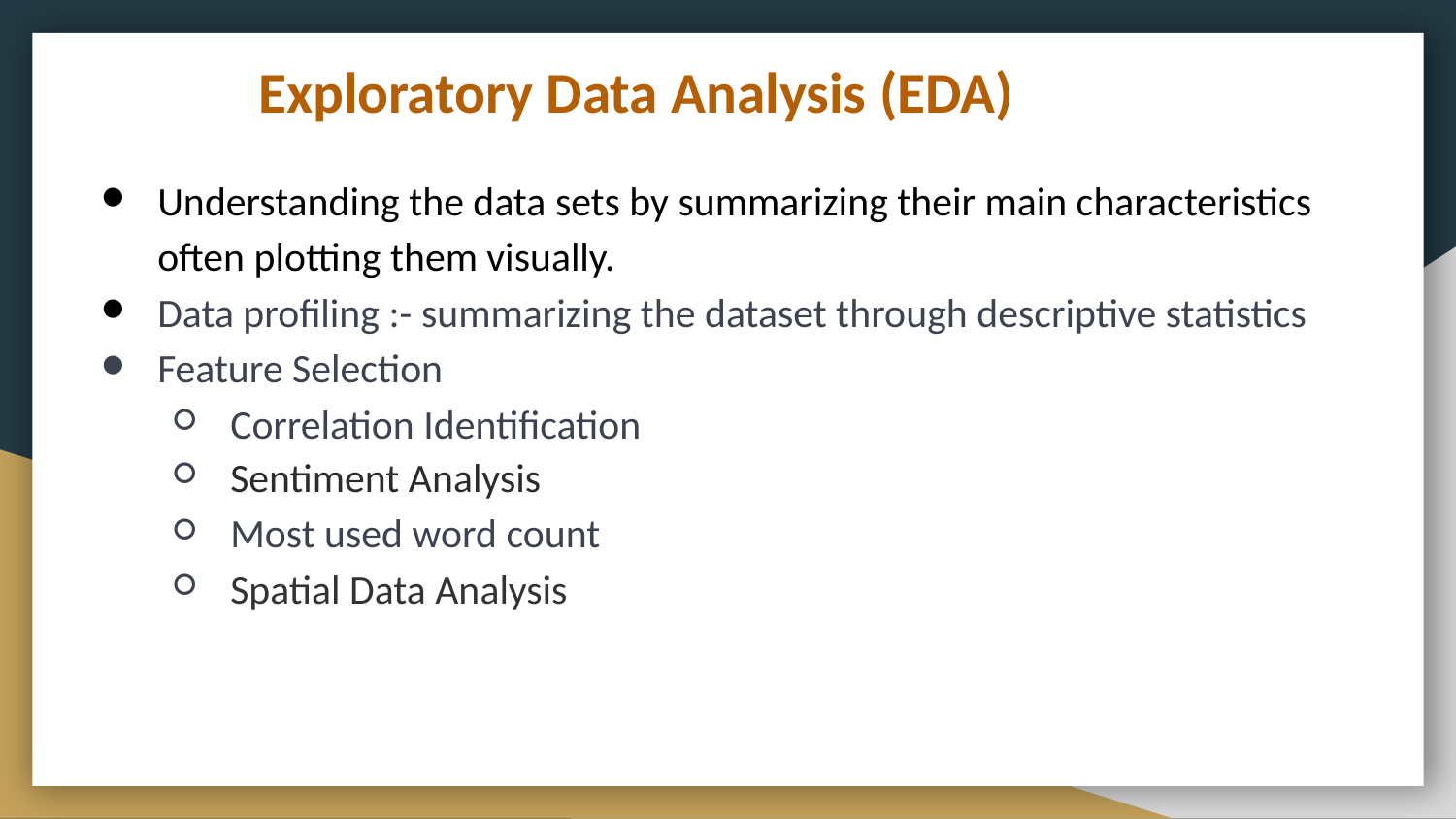

# Exploratory Data Analysis (EDA)

Understanding the data sets by summarizing their main characteristics often plotting them visually.
Data profiling :- summarizing the dataset through descriptive statistics
Feature Selection
Correlation Identification
Sentiment Analysis
Most used word count
Spatial Data Analysis